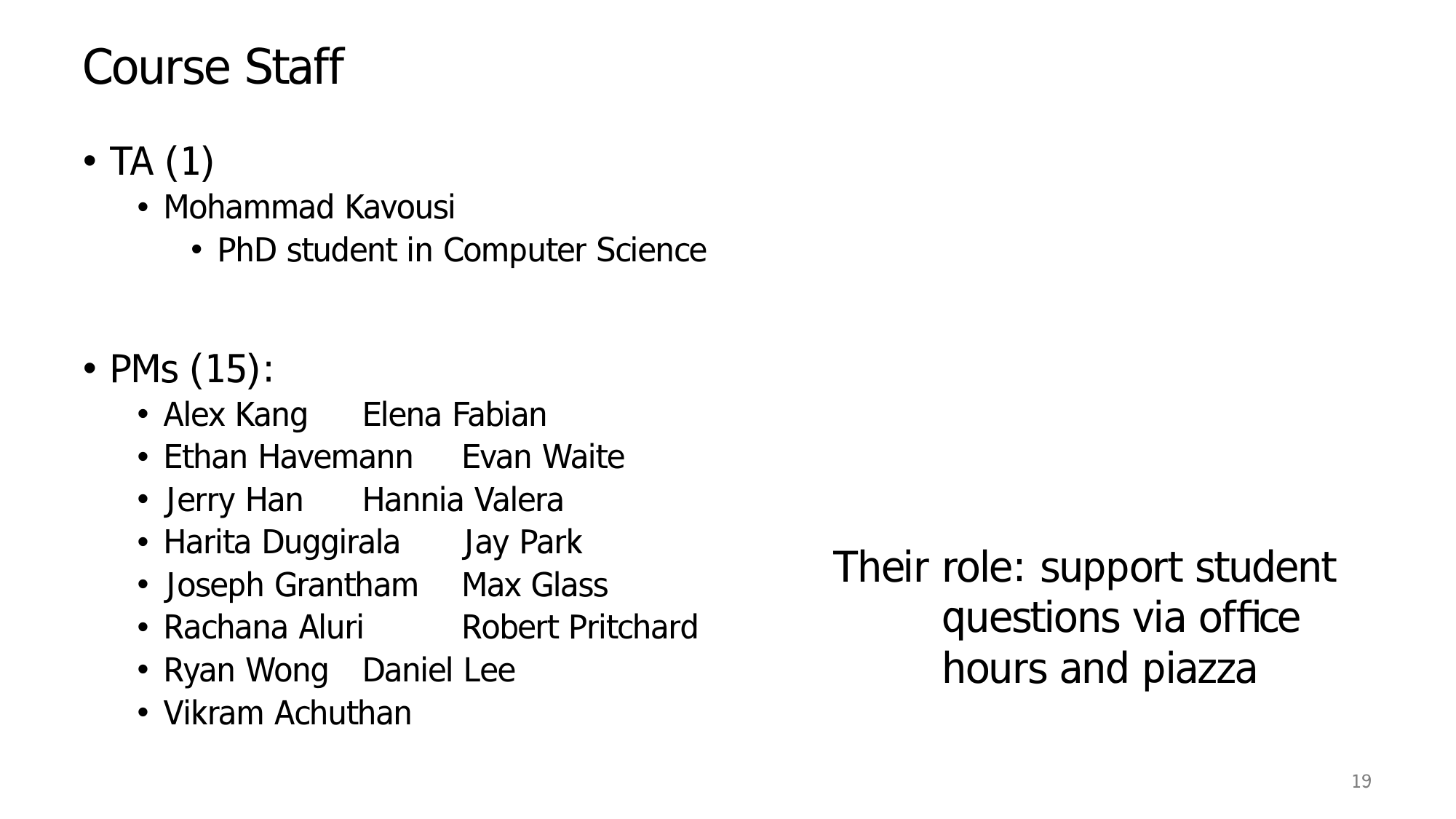

# Course Staff
TA (1)
Mohammad Kavousi
PhD student in Computer Science

PMs (15):
Alex Kang		Elena Fabian
Ethan Havemann	Evan Waite
Jerry Han		Hannia Valera
Harita Duggirala	Jay Park
Joseph Grantham	Max Glass
Rachana Aluri		Robert Pritchard
Ryan Wong		Daniel Lee
Vikram Achuthan
Their role: support student 	questions via office 	hours and piazza
19